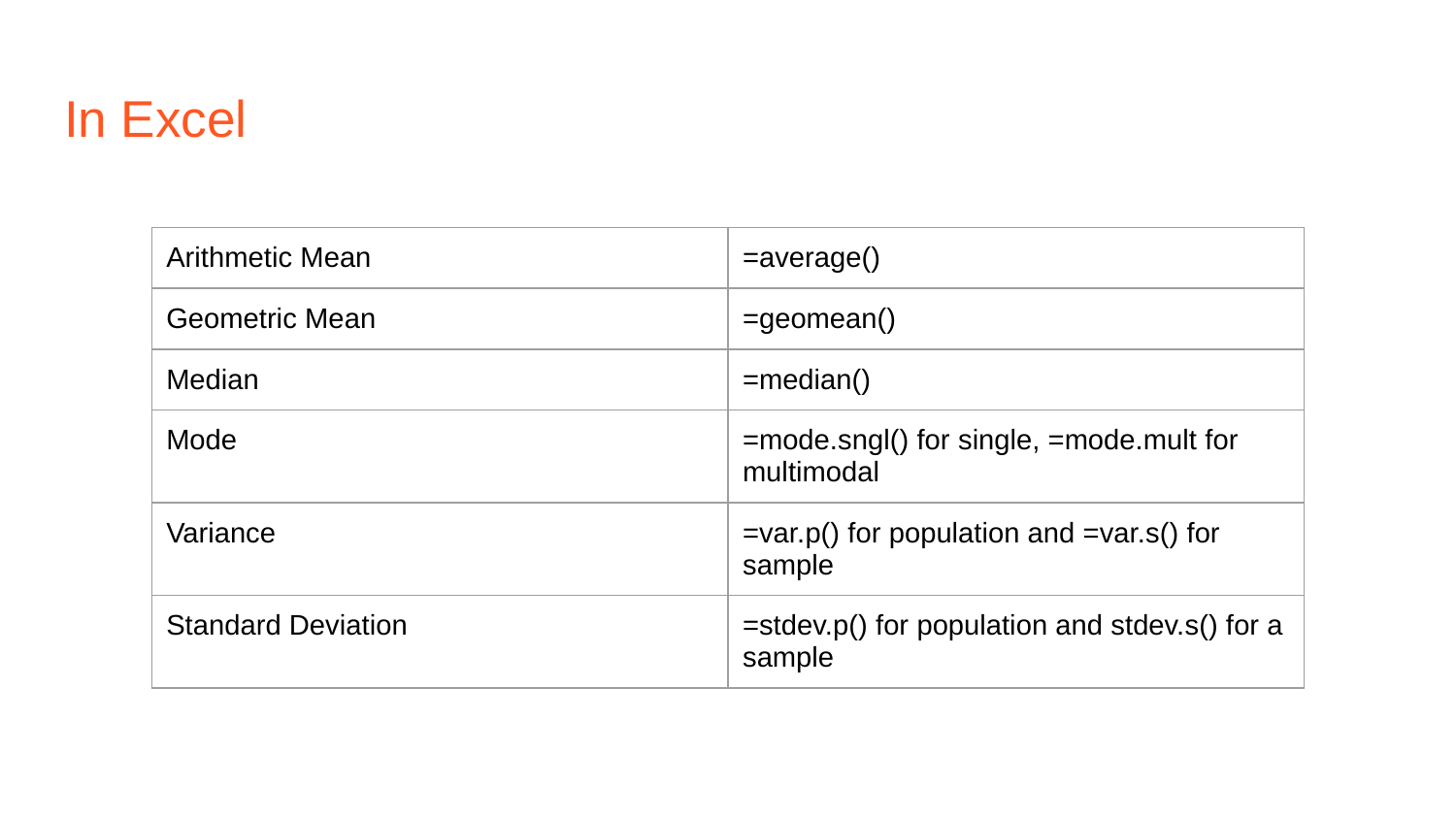

# In Excel
| Arithmetic Mean | =average() |
| --- | --- |
| Geometric Mean | =geomean() |
| Median | =median() |
| Mode | =mode.sngl() for single, =mode.mult for multimodal |
| Variance | =var.p() for population and =var.s() for sample |
| Standard Deviation | =stdev.p() for population and stdev.s() for a sample |